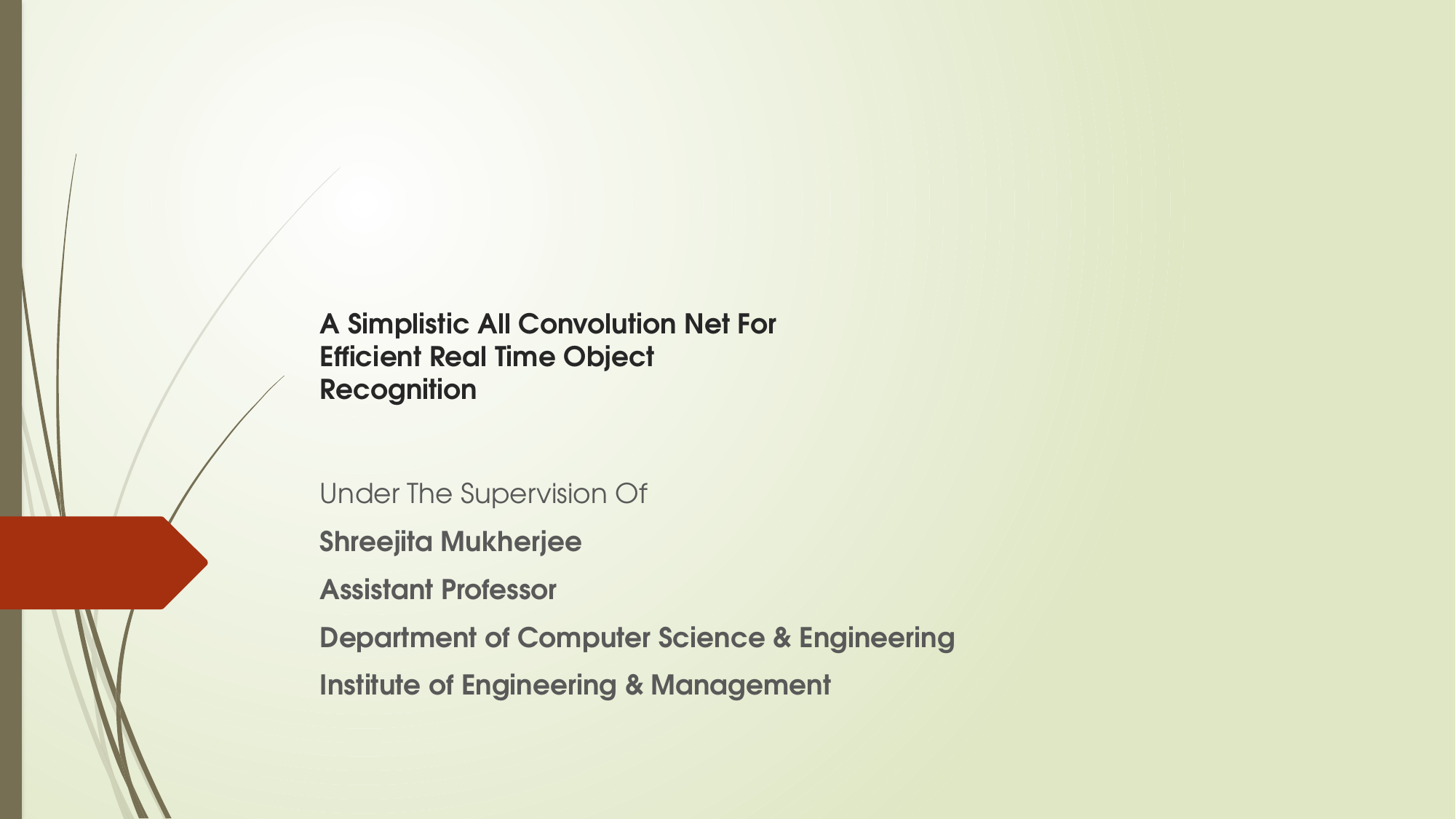

# A Simplistic All Convolution Net For Efficient Real Time Object Recognition
Under The Supervision Of
Shreejita Mukherjee
Assistant Professor
Department of Computer Science & Engineering
Institute of Engineering & Management